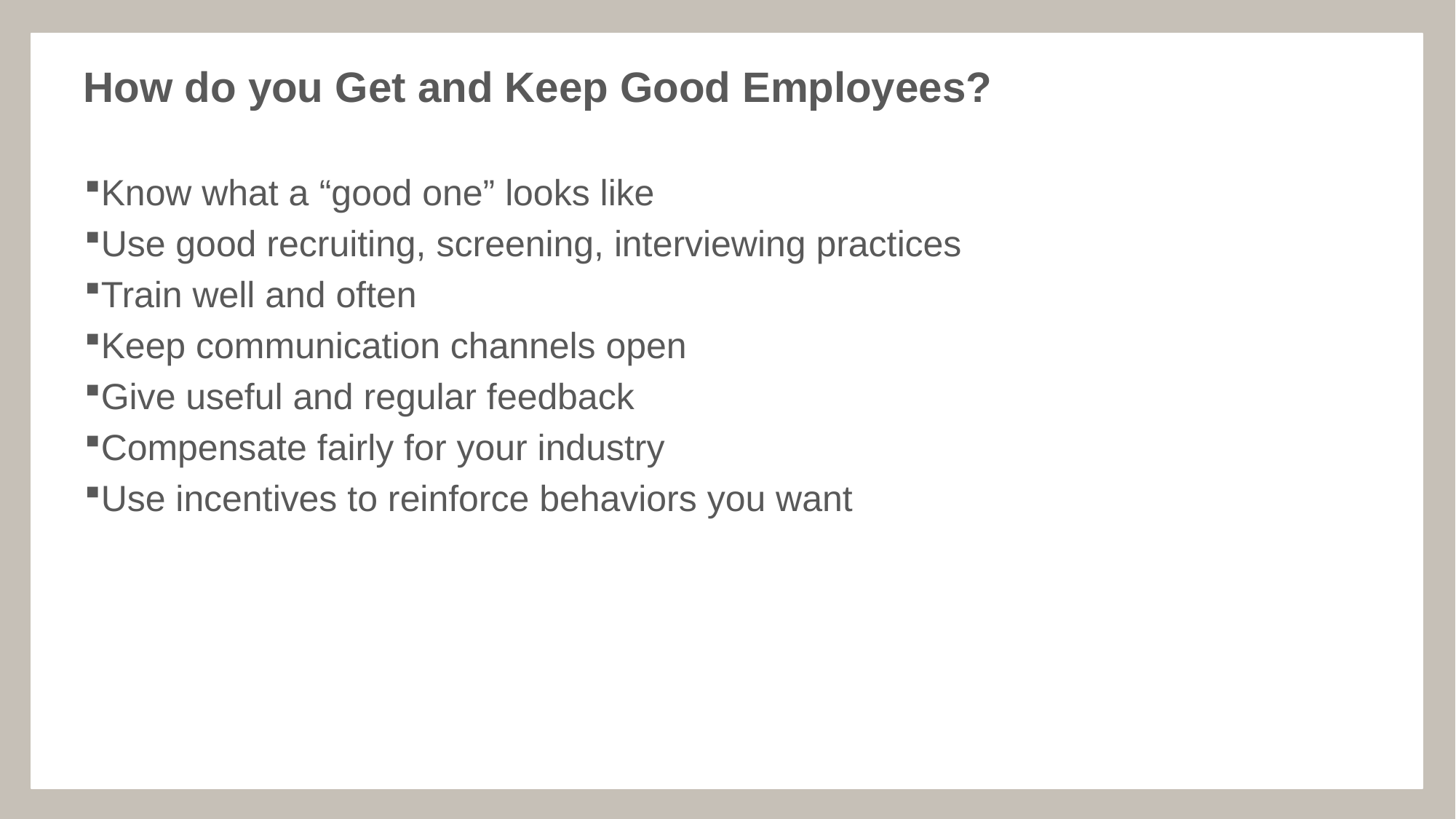

# How do you Get and Keep Good Employees?
Know what a “good one” looks like
Use good recruiting, screening, interviewing practices
Train well and often
Keep communication channels open
Give useful and regular feedback
Compensate fairly for your industry
Use incentives to reinforce behaviors you want